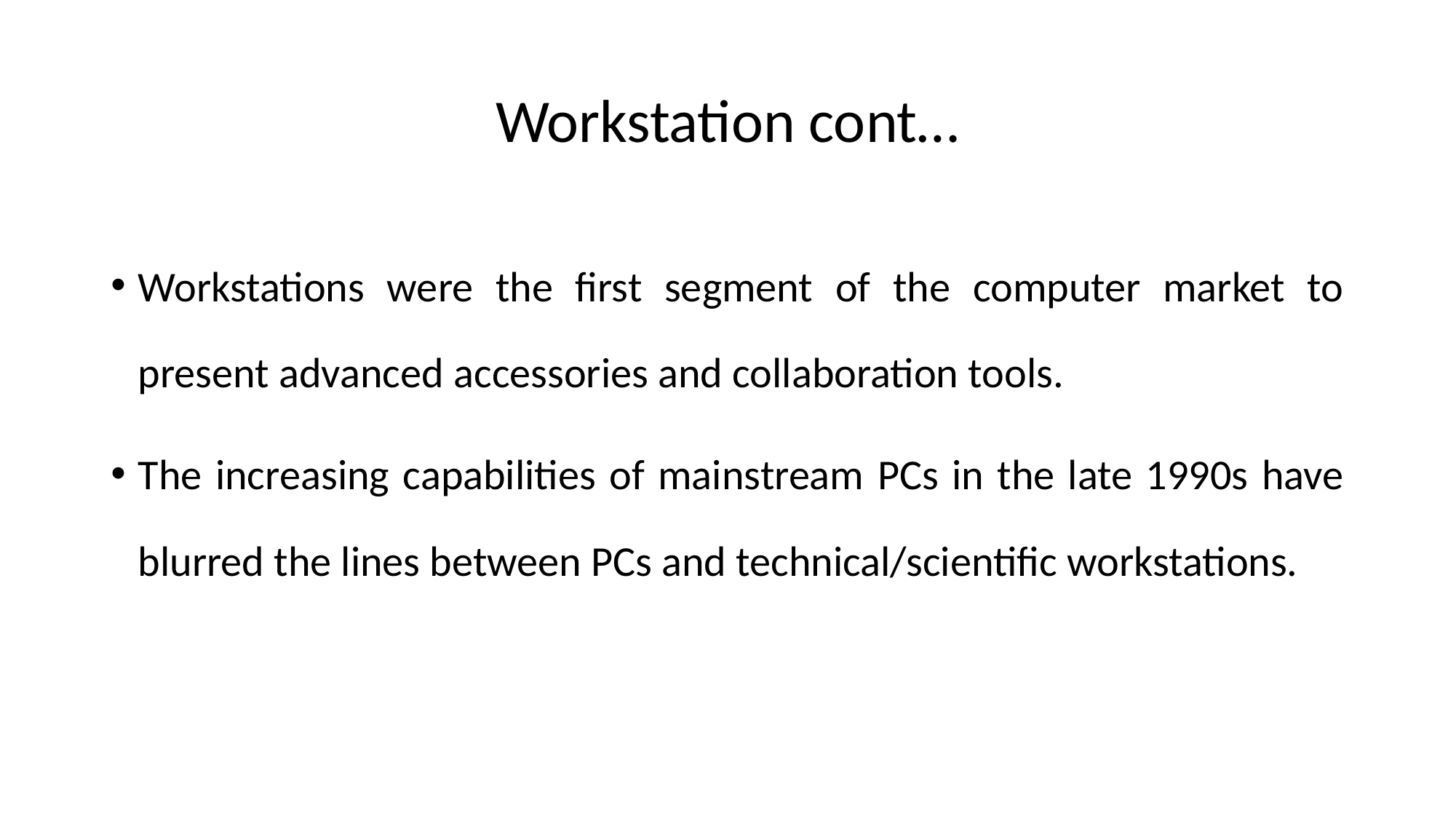

# Workstation cont…
Workstations were the first segment of the computer market to present advanced accessories and collaboration tools.
The increasing capabilities of mainstream PCs in the late 1990s have blurred the lines between PCs and technical/scientific workstations.